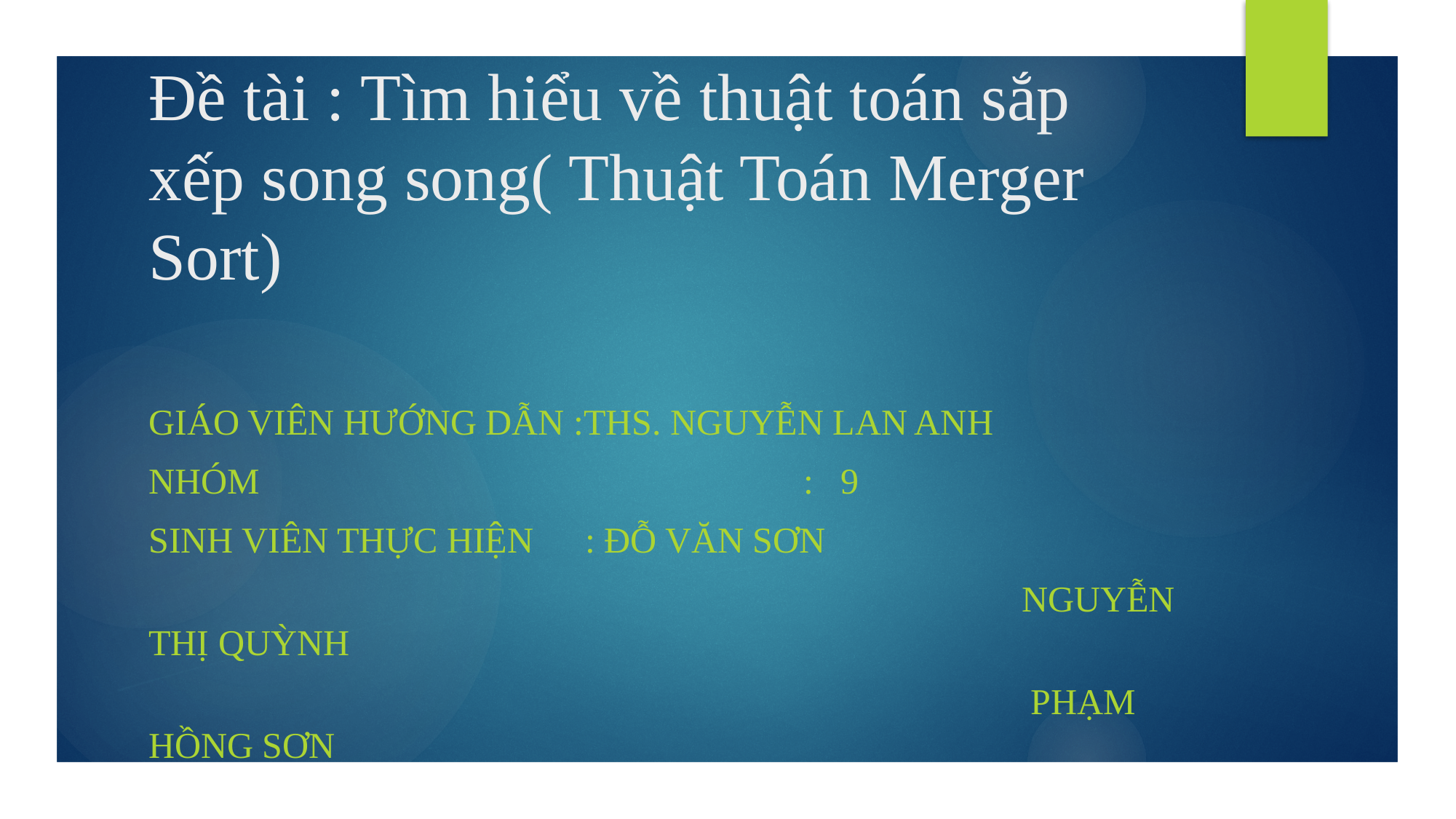

# Đề tài : Tìm hiểu về thuật toán sắp xếp song song( Thuật Toán Merger Sort)
Giáo viên hướng dẫn :THS. Nguyễn Lan anh
Nhóm  					:   9
Sinh viên thực hiện 	: đỗ văn sơn
						  		nguyễn thị quỳnh
						 		 phạm hồng sơn